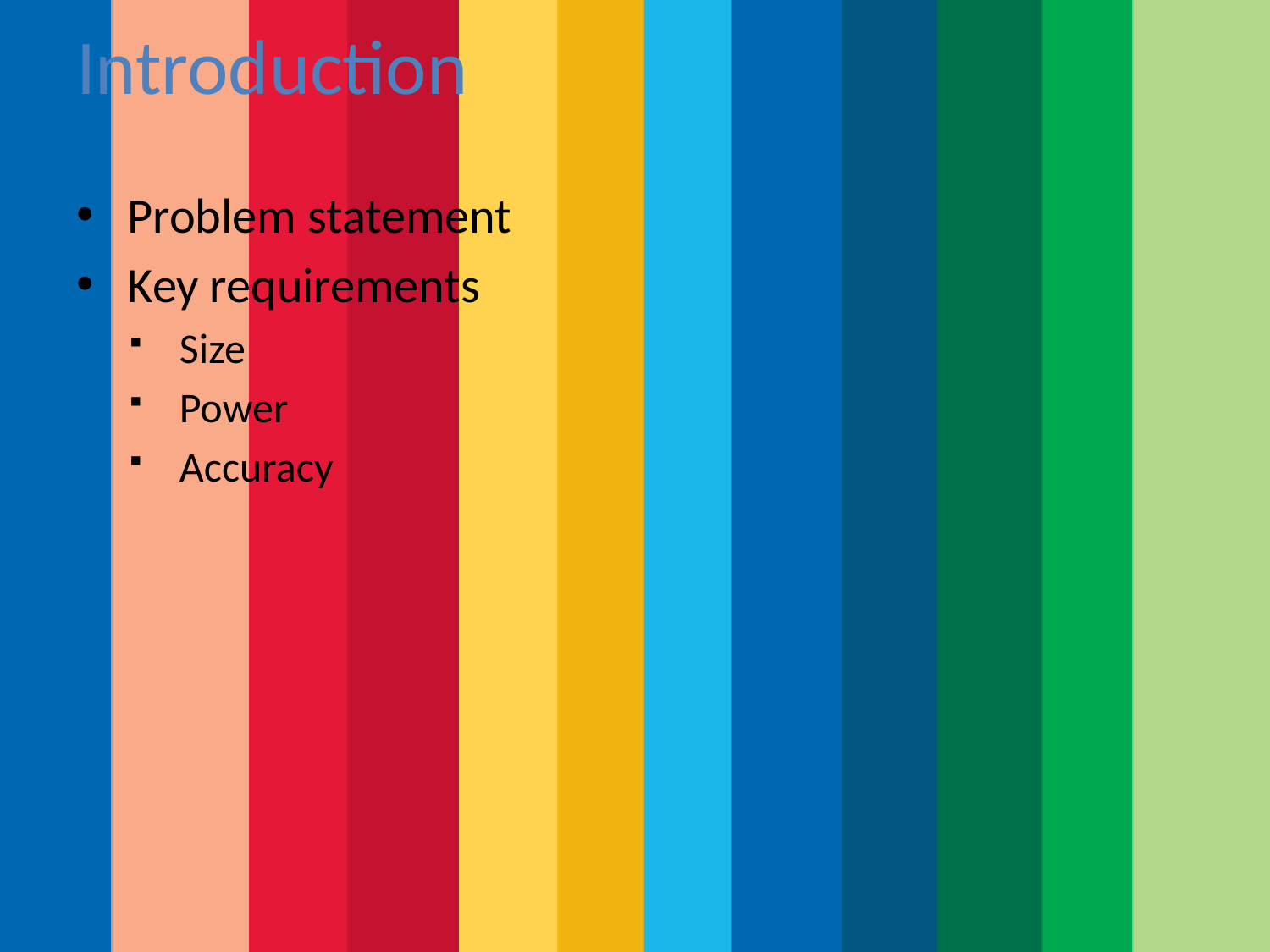

# Introduction
Problem statement
Key requirements
Size
Power
Accuracy